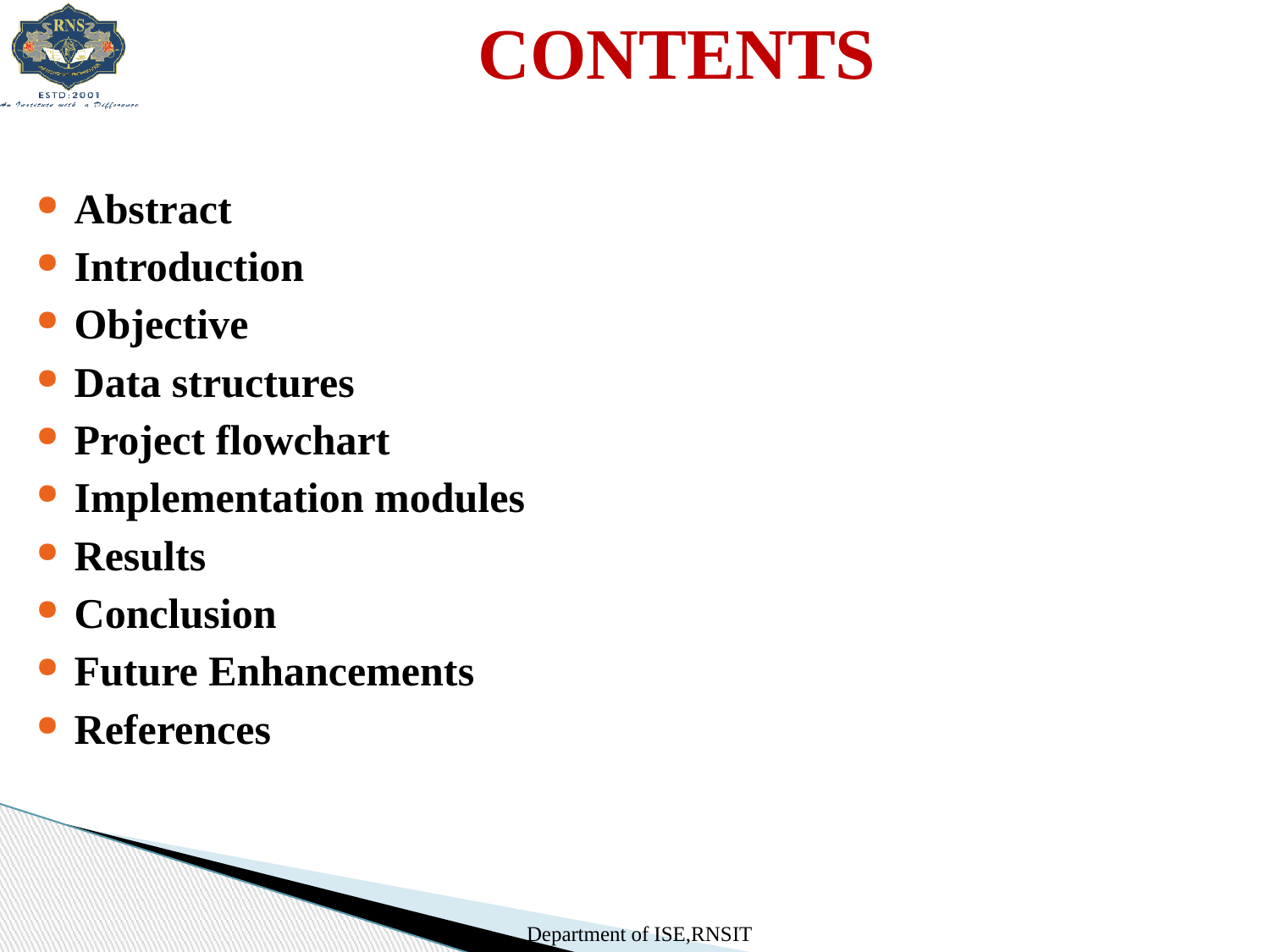

# CONTENTS

Abstract
Introduction
Objective
Data structures
Project flowchart
Implementation modules
Results
Conclusion
Future Enhancements
References

Department of ISE,RNSIT
2